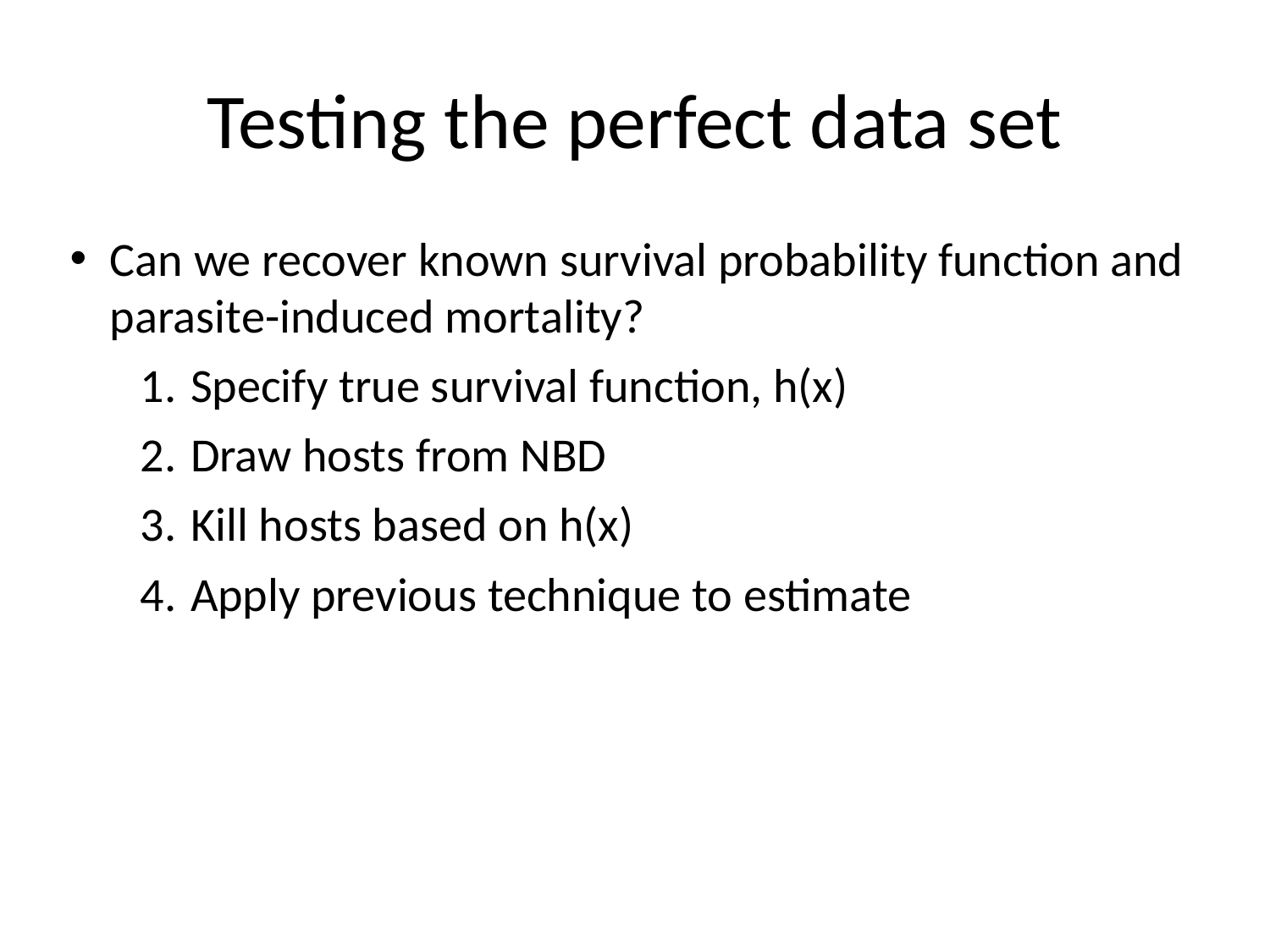

# Testing the perfect data set
Can we recover known survival probability function and parasite-induced mortality?
Specify true survival function, h(x)
Draw hosts from NBD
Kill hosts based on h(x)
Apply previous technique to estimate